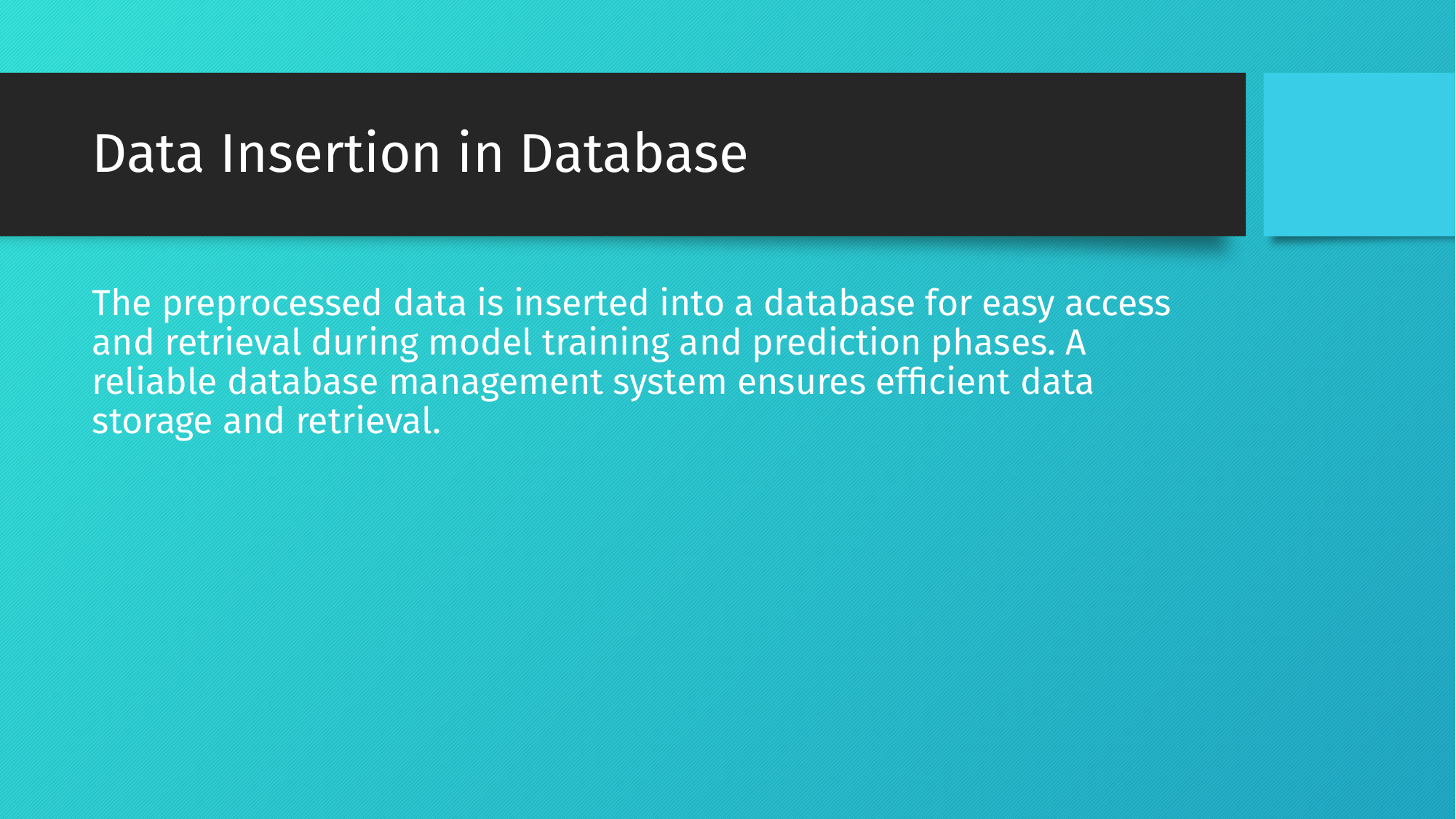

# Data Insertion in Database
The preprocessed data is inserted into a database for easy access and retrieval during model training and prediction phases. A reliable database management system ensures efficient data storage and retrieval.